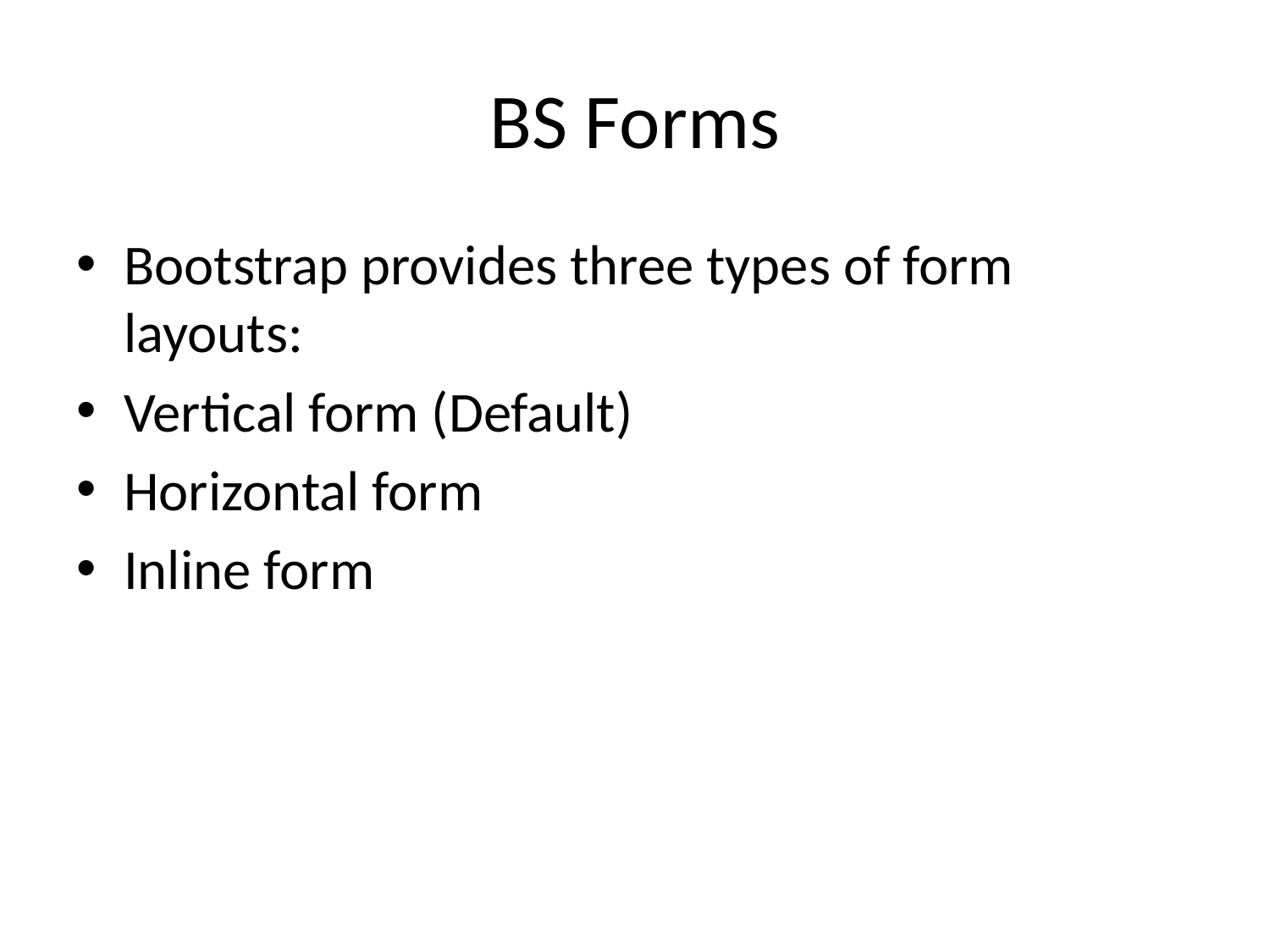

# BS Forms
Bootstrap provides three types of form layouts:
Vertical form (Default)
Horizontal form
Inline form